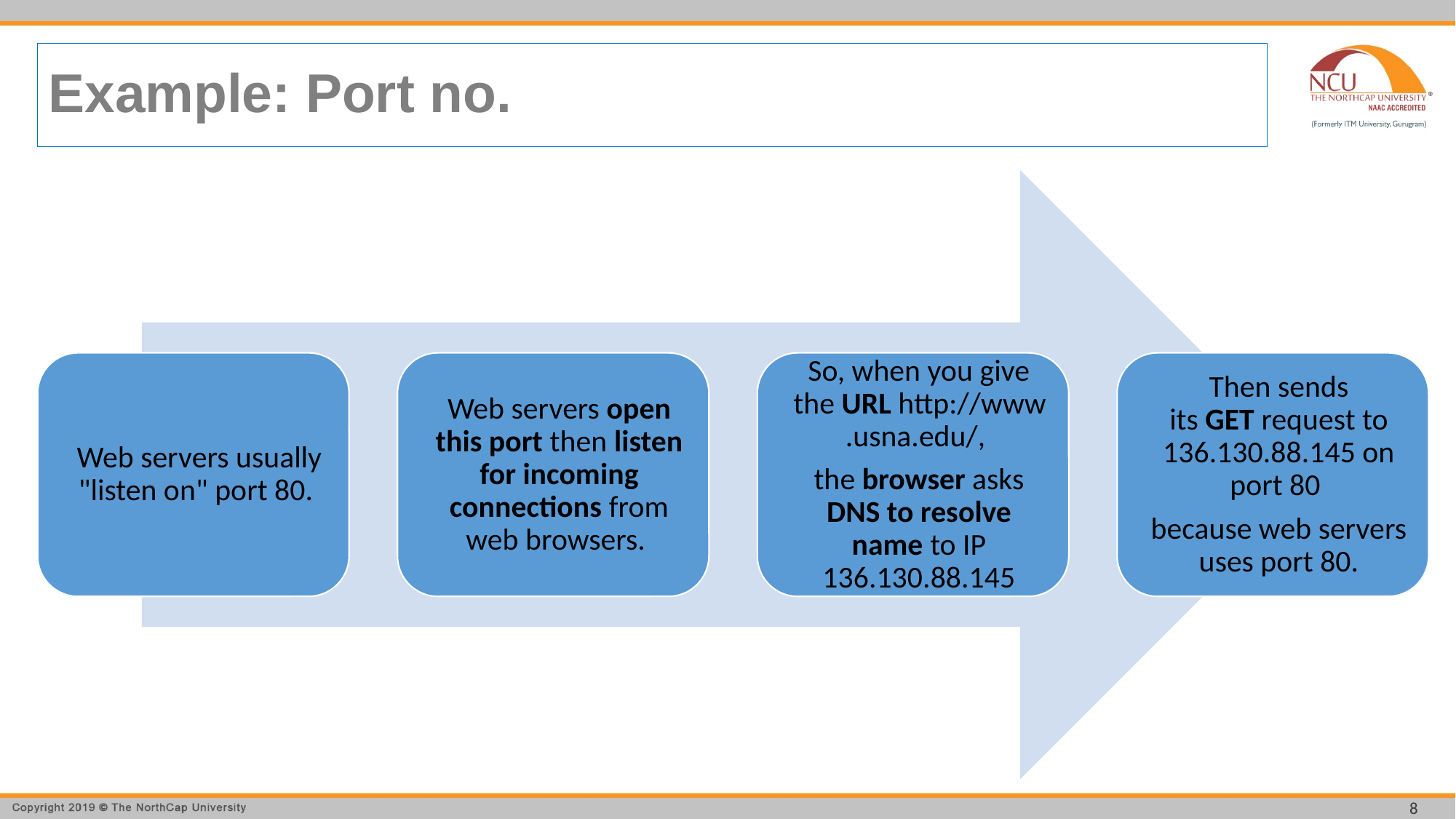

# Example: Port no.
Web servers usually "listen on" port 80.
Web servers open this port then listen for incoming connections from web browsers.
So, when you give the URL http://www.usna.edu/,
the browser asks DNS to resolve name to IP 136.130.88.145
Then sends its GET request to 136.130.88.145 on port 80
because web servers uses port 80.
8